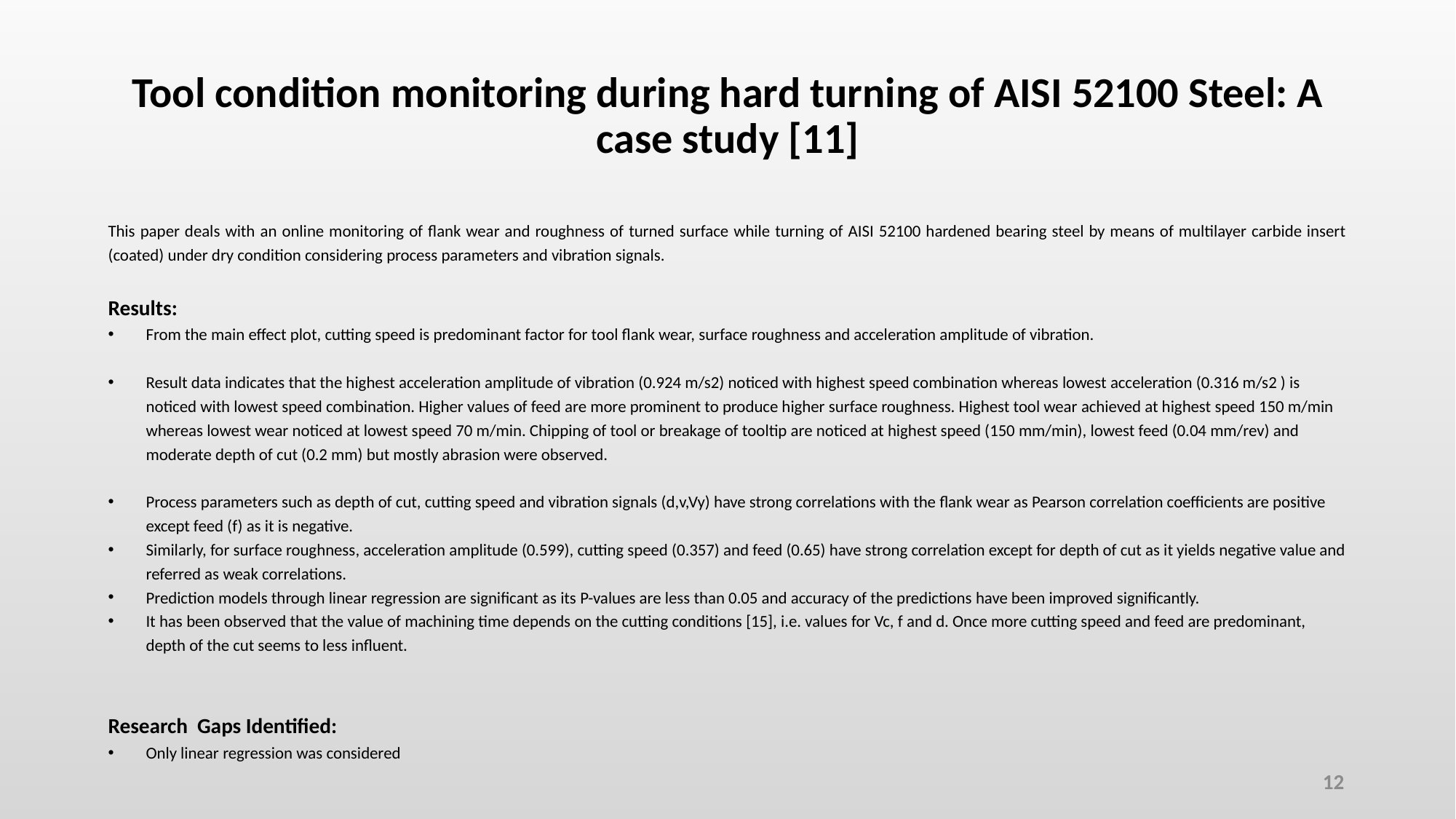

# Tool condition monitoring during hard turning of AISI 52100 Steel: A case study [11]

This paper deals with an online monitoring of flank wear and roughness of turned surface while turning of AISI 52100 hardened bearing steel by means of multilayer carbide insert (coated) under dry condition considering process parameters and vibration signals.

Results:
From the main effect plot, cutting speed is predominant factor for tool flank wear, surface roughness and acceleration amplitude of vibration.

Result data indicates that the highest acceleration amplitude of vibration (0.924 m/s2) noticed with highest speed combination whereas lowest acceleration (0.316 m/s2 ) is noticed with lowest speed combination. Higher values of feed are more prominent to produce higher surface roughness. Highest tool wear achieved at highest speed 150 m/min whereas lowest wear noticed at lowest speed 70 m/min. Chipping of tool or breakage of tooltip are noticed at highest speed (150 mm/min), lowest feed (0.04 mm/rev) and moderate depth of cut (0.2 mm) but mostly abrasion were observed.

Process parameters such as depth of cut, cutting speed and vibration signals (d,v,Vy) have strong correlations with the flank wear as Pearson correlation coefficients are positive except feed (f) as it is negative.
Similarly, for surface roughness, acceleration amplitude (0.599), cutting speed (0.357) and feed (0.65) have strong correlation except for depth of cut as it yields negative value and referred as weak correlations.
Prediction models through linear regression are significant as its P-values are less than 0.05 and accuracy of the predictions have been improved significantly.
It has been observed that the value of machining time depends on the cutting conditions [15], i.e. values for Vc, f and d. Once more cutting speed and feed are predominant, depth of the cut seems to less influent.

Research  Gaps Identified:
Only linear regression was considered

12